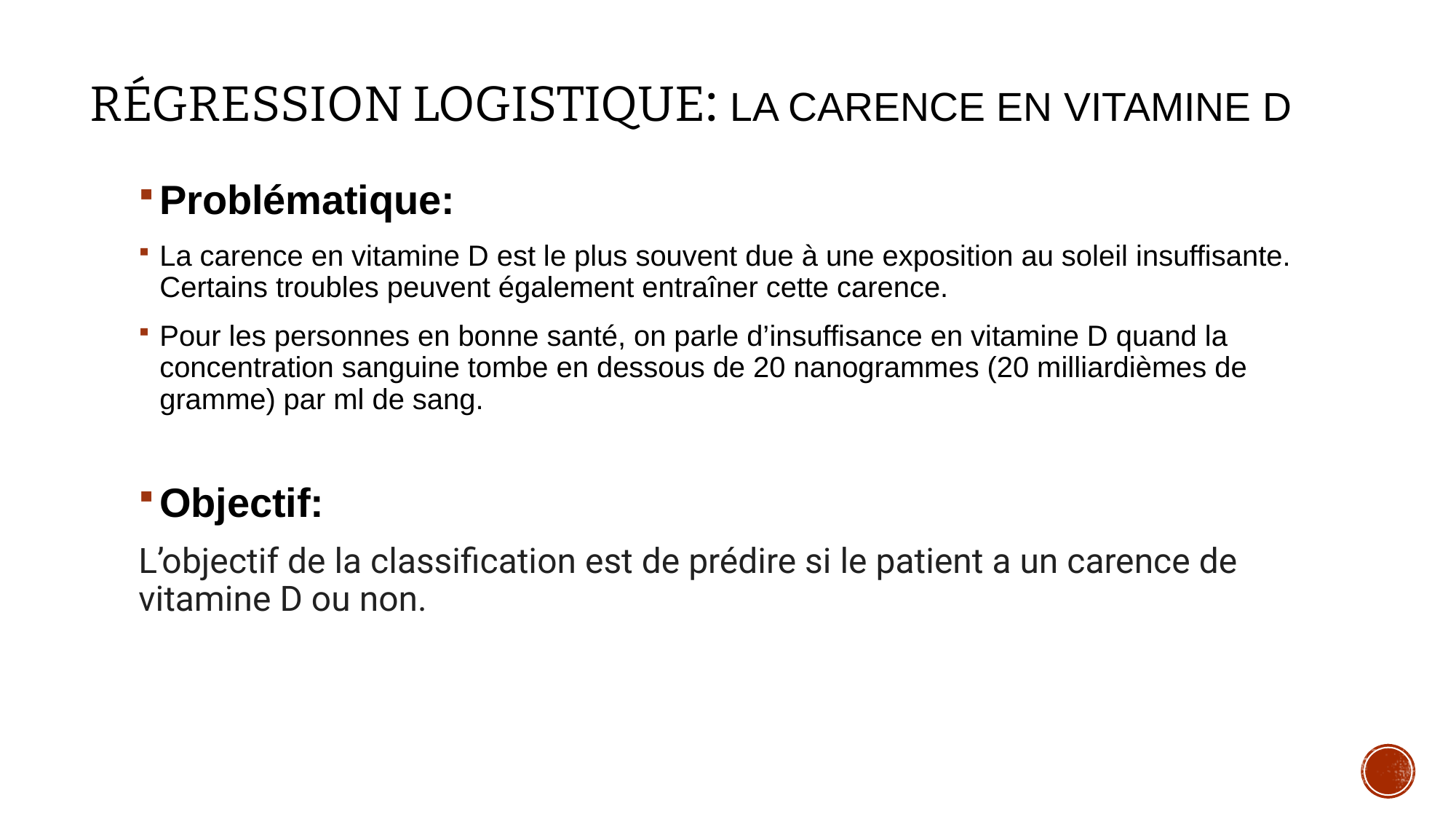

# Régression logistique: La carence en vitamine D
Problématique:
La carence en vitamine D est le plus souvent due à une exposition au soleil insuffisante. Certains troubles peuvent également entraîner cette carence.
Pour les personnes en bonne santé, on parle d’insuffisance en vitamine D quand la concentration sanguine tombe en dessous de 20 nanogrammes (20 milliardièmes de gramme) par ml de sang.

Objectif:
L’objectif de la classification est de prédire si le patient a un carence de vitamine D ou non.